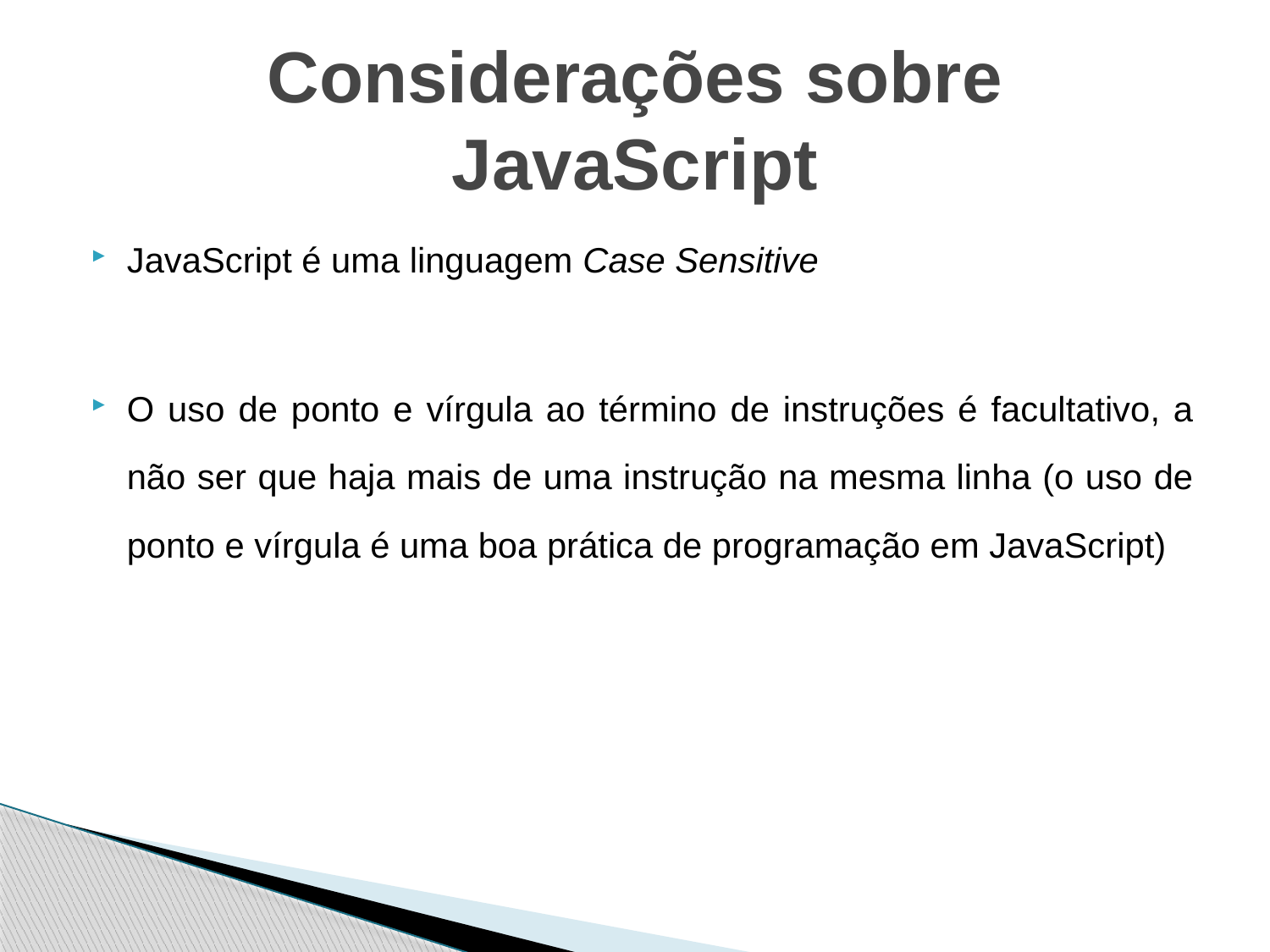

# Considerações sobre JavaScript
JavaScript é uma linguagem Case Sensitive

O uso de ponto e vírgula ao término de instruções é facultativo, a não ser que haja mais de uma instrução na mesma linha (o uso de ponto e vírgula é uma boa prática de programação em JavaScript)